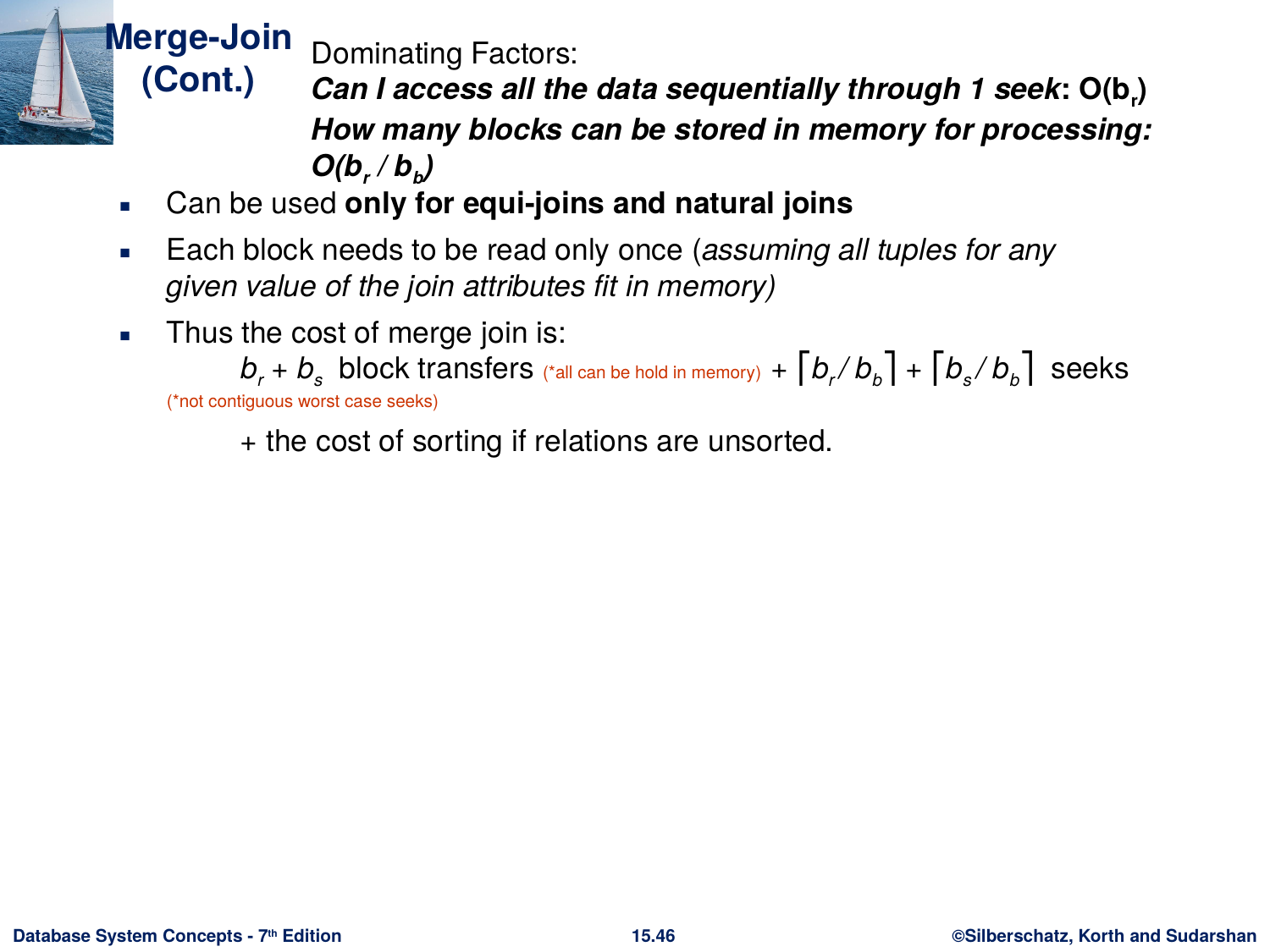

# Merge-Join (Cont.)
Dominating Factors:
Can I access all the data sequentially through 1 seek: O(br)
How many blocks can be stored in memory for processing: O(br / bb)

Can be used only for equi-joins and natural joins
Each block needs to be read only once (assuming all tuples for any given value of the join attributes fit in memory)
Thus the cost of merge join is:
         br + bs  block transfers (*all can be hold in memory)  + ⎡br / bb⎤ + ⎡bs / bb⎤  seeks (*not contiguous worst case seeks)
       + the cost of sorting if relations are unsorted.